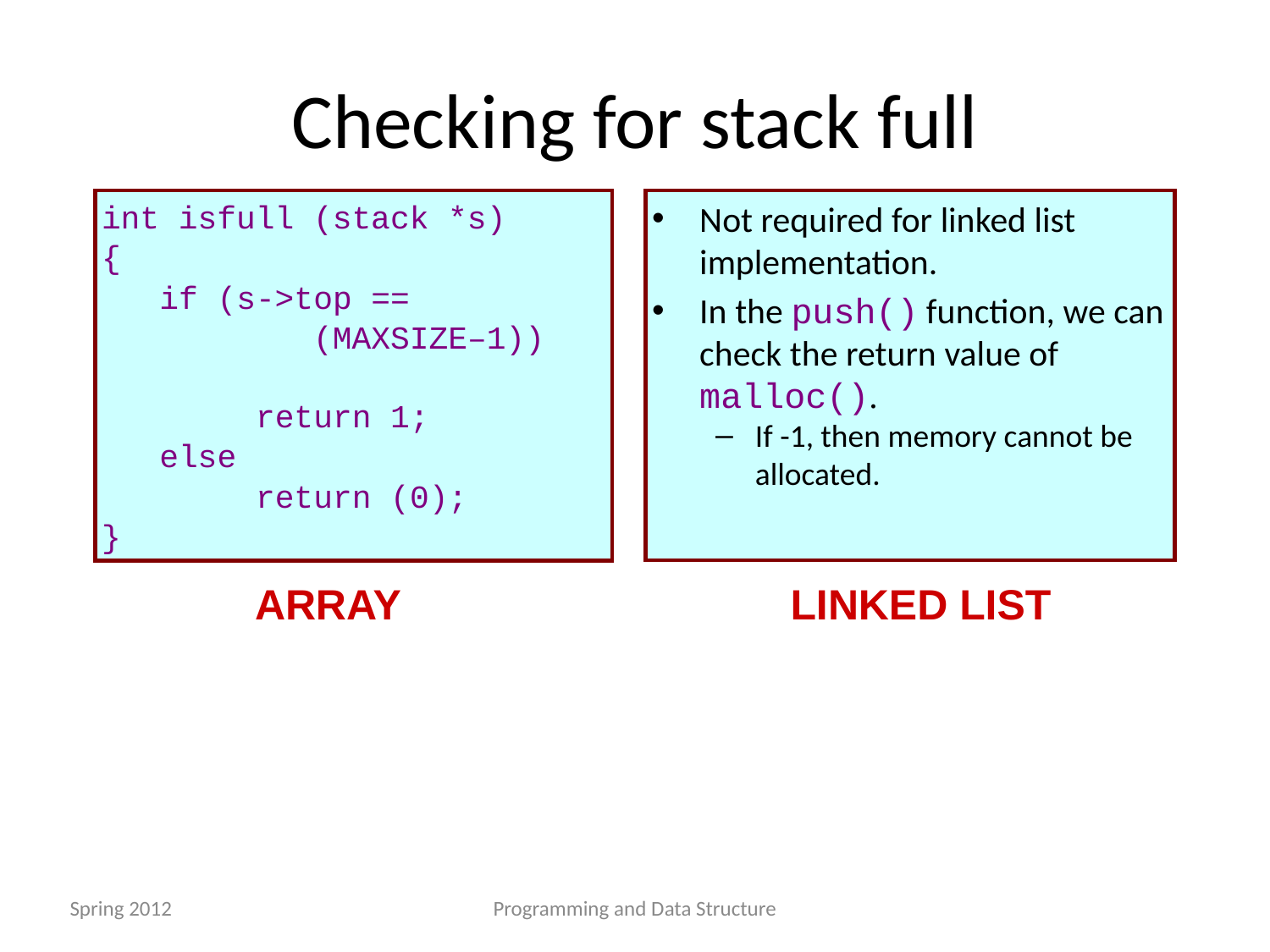

Checking for stack full
int isfull (stack *s)
{
   if (s->top ==
           (MAXSIZE–1))
        return 1;
   else
        return (0);
}
Not required for linked list implementation.
In the push() function, we can check the return value of malloc().
If -1, then memory cannot be allocated.
ARRAY
LINKED LIST
63
Spring 2012
Programming and Data Structure